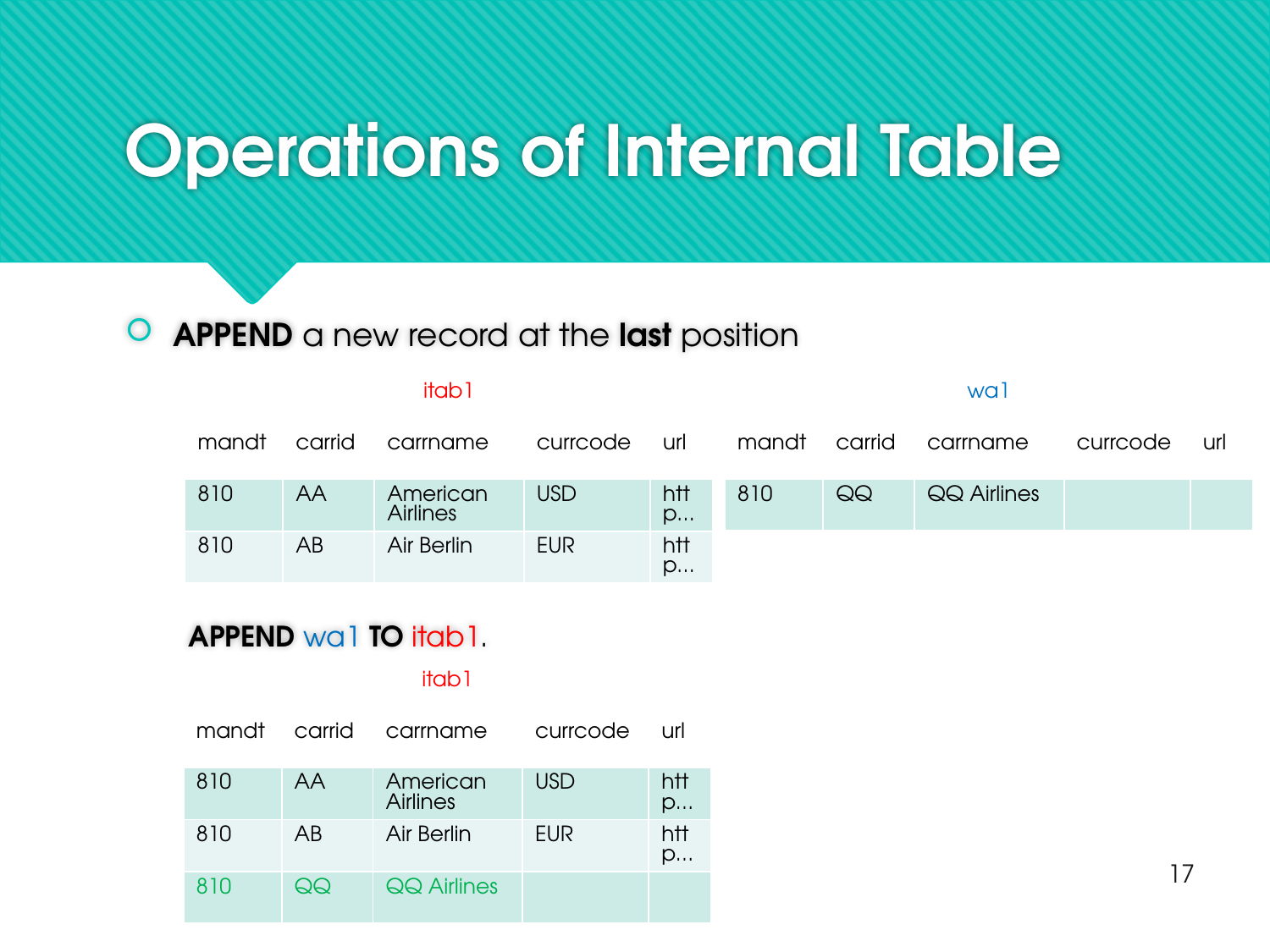

# Operations of Internal Table
APPEND a new record at the last position﻿

APPEND wa1 TO itab1.
| itab1 |  |  |  |  |
| --- | --- | --- | --- | --- |
| mandt | carrid | carrname | currcode | url |
| 810 | AA | American Airlines | USD | http… |
| 810 | AB | Air Berlin | EUR | http… |
| wa1 |  |  |  |  |
| --- | --- | --- | --- | --- |
| mandt | carrid | carrname | currcode | url |
| 810 | QQ | QQ Airlines |  |  |
| itab1 |  |  |  |  |
| --- | --- | --- | --- | --- |
| mandt | carrid | carrname | currcode | url |
| 810 | AA | American Airlines | USD | http… |
| 810 | AB | Air Berlin | EUR | http… |
| 810 | QQ | QQ Airlines |  |  |
17